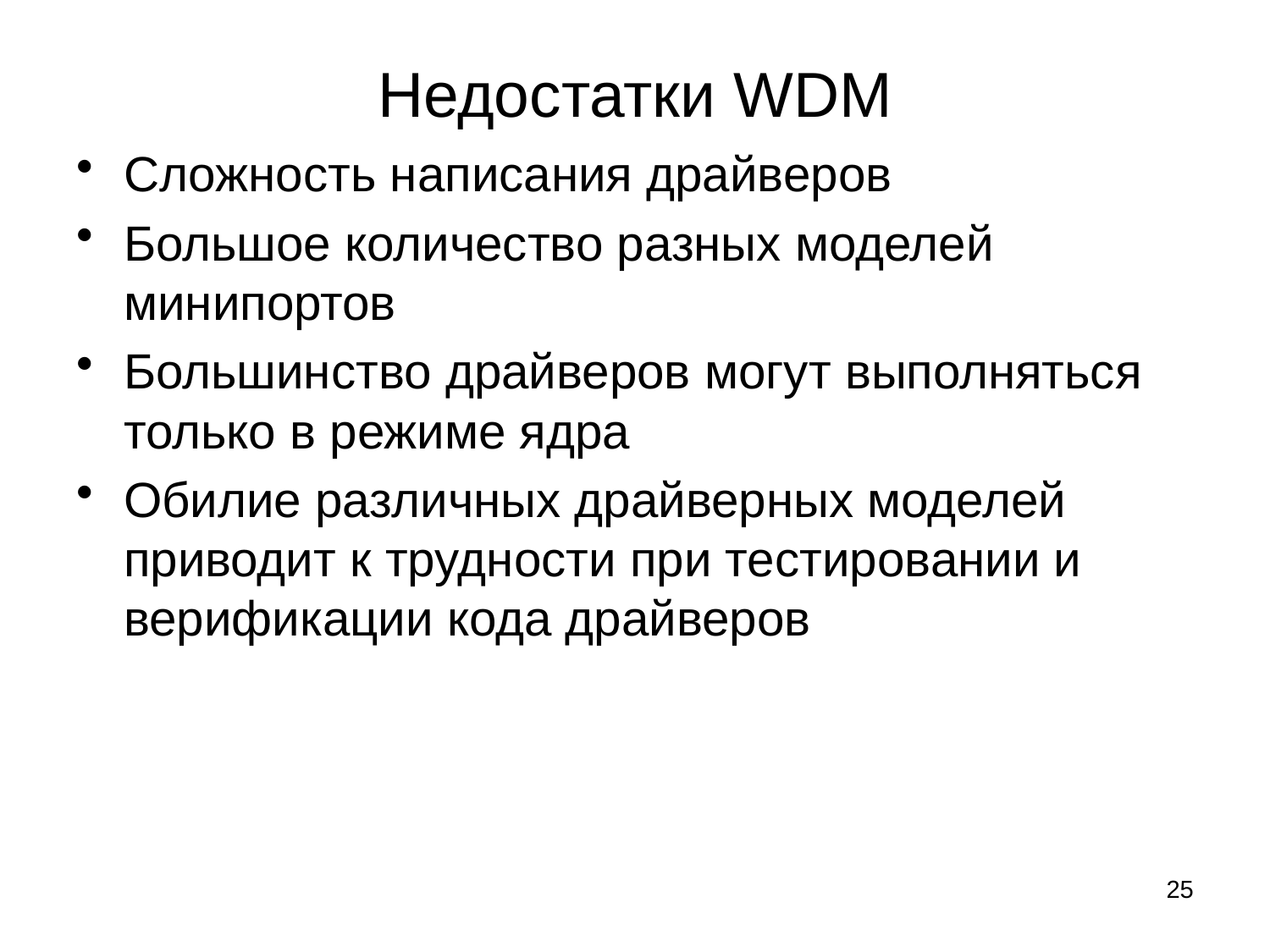

# Недостатки WDM
Сложность написания драйверов
Большое количество разных моделей минипортов
Большинство драйверов могут выполняться только в режиме ядра
Обилие различных драйверных моделей приводит к трудности при тестировании и верификации кода драйверов
25